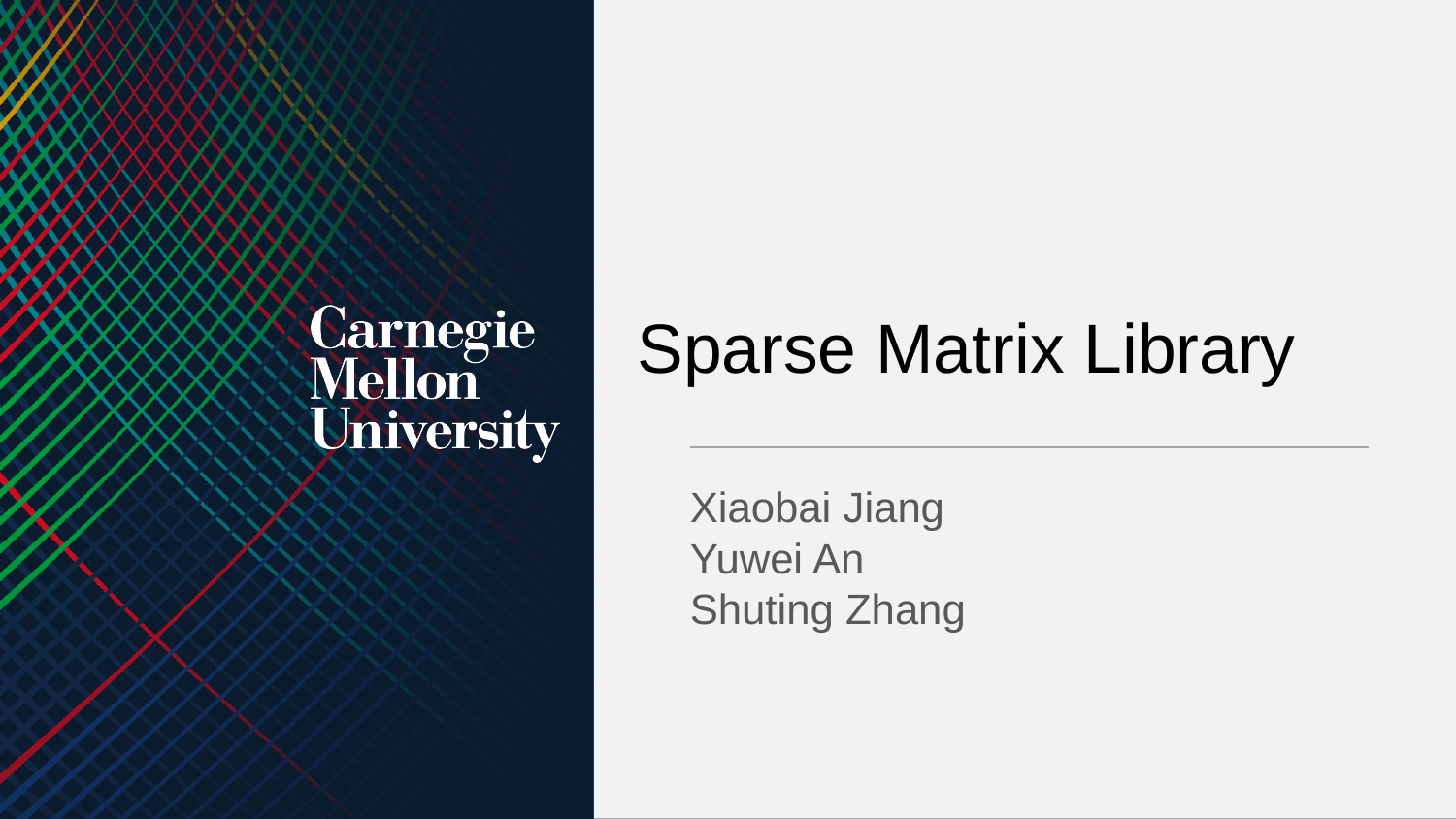

Sparse Matrix Library
Xiaobai Jiang
Yuwei An
Shuting Zhang